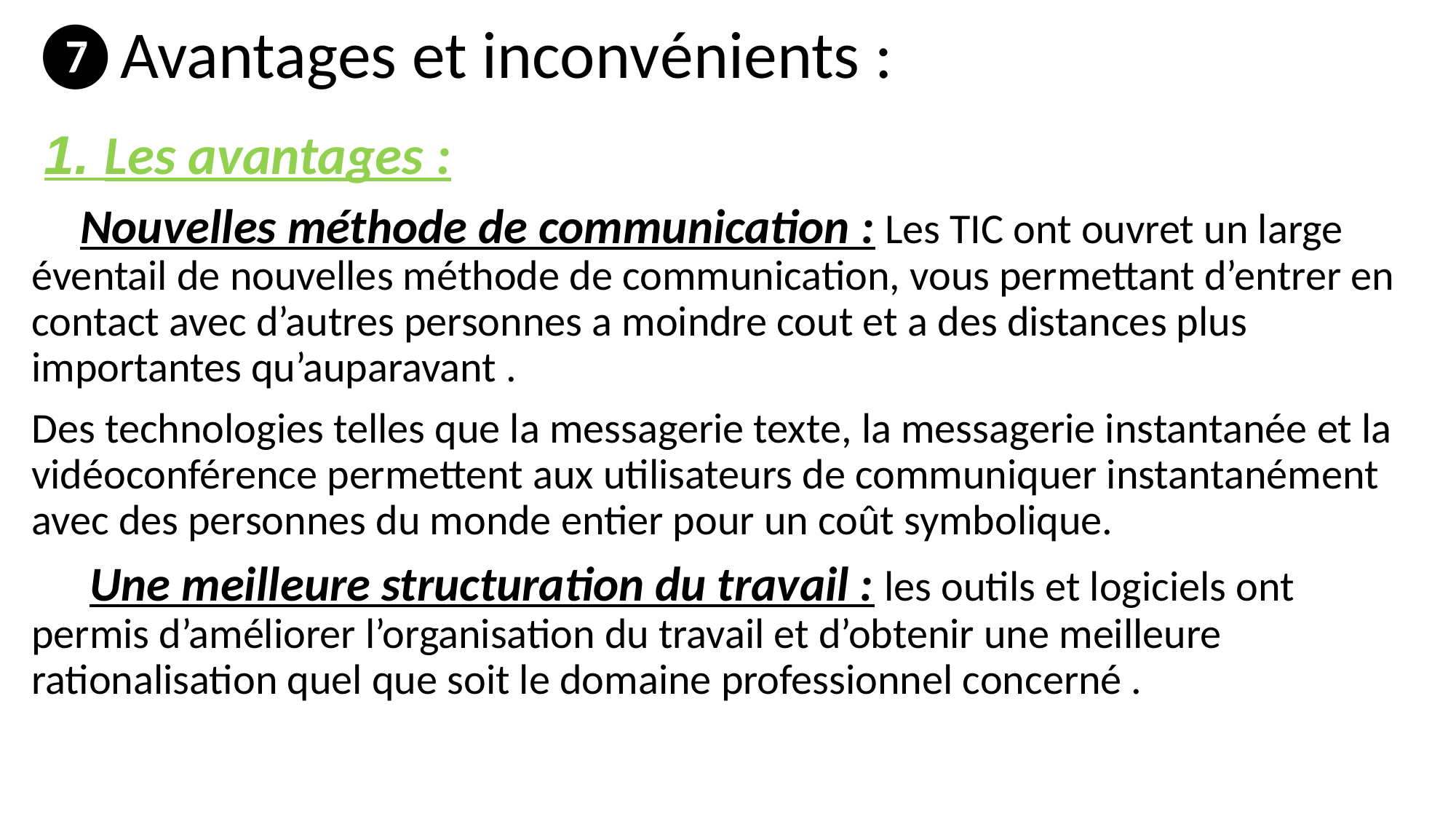

# ❼Avantages et inconvénients :
 1. Les avantages :
     Nouvelles méthode de communication : Les TIC ont ouvret un large éventail de nouvelles méthode de communication, vous permettant d’entrer en contact avec d’autres personnes a moindre cout et a des distances plus importantes qu’auparavant .
Des technologies telles que la messagerie texte, la messagerie instantanée et la vidéoconférence permettent aux utilisateurs de communiquer instantanément avec des personnes du monde entier pour un coût symbolique.
      Une meilleure structuration du travail : les outils et logiciels ont permis d’améliorer l’organisation du travail et d’obtenir une meilleure rationalisation quel que soit le domaine professionnel concerné .

17